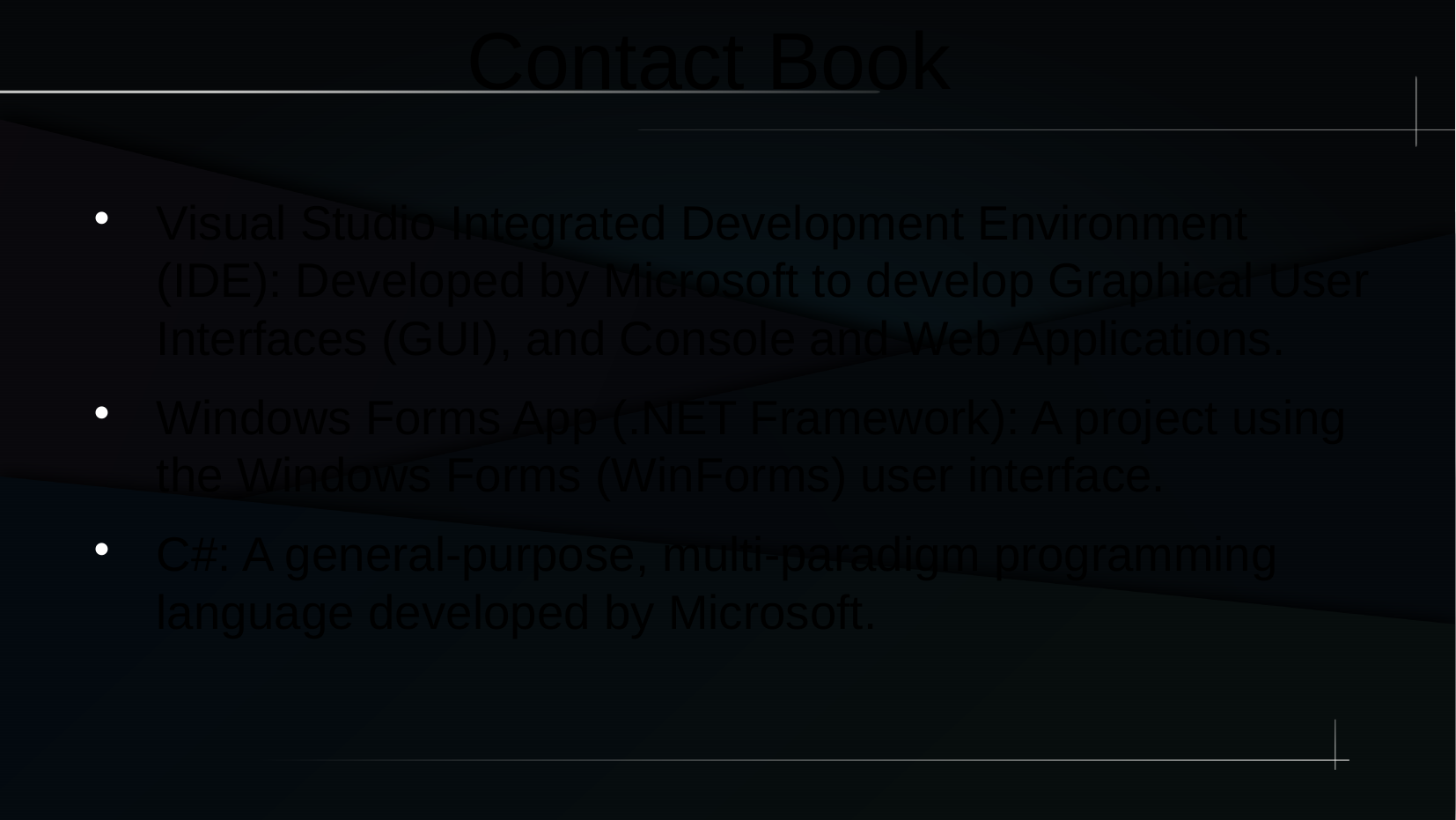

Contact Book
Visual Studio Integrated Development Environment (IDE): Developed by Microsoft to develop Graphical User Interfaces (GUI), and Console and Web Applications.
Windows Forms App (.NET Framework): A project using the Windows Forms (WinForms) user interface.
C#: A general-purpose, multi-paradigm programming language developed by Microsoft.